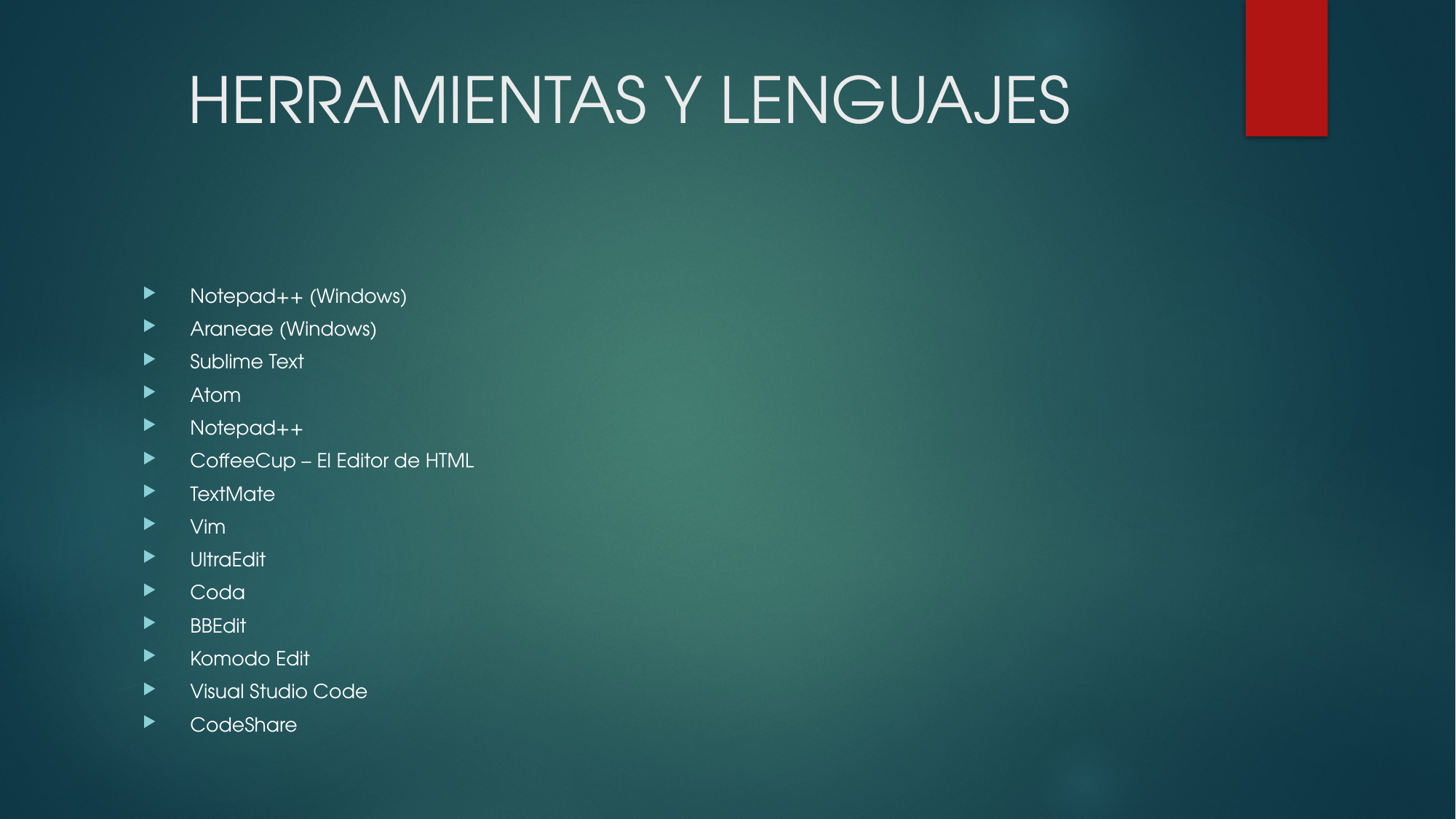

# HERRAMIENTAS Y LENGUAJES

Notepad++ (Windows)
Araneae (Windows)
Sublime Text
Atom
Notepad++
CoffeeCup – El Editor de HTML
TextMate
Vim
UltraEdit
Coda
BBEdit
Komodo Edit
Visual Studio Code
CodeShare